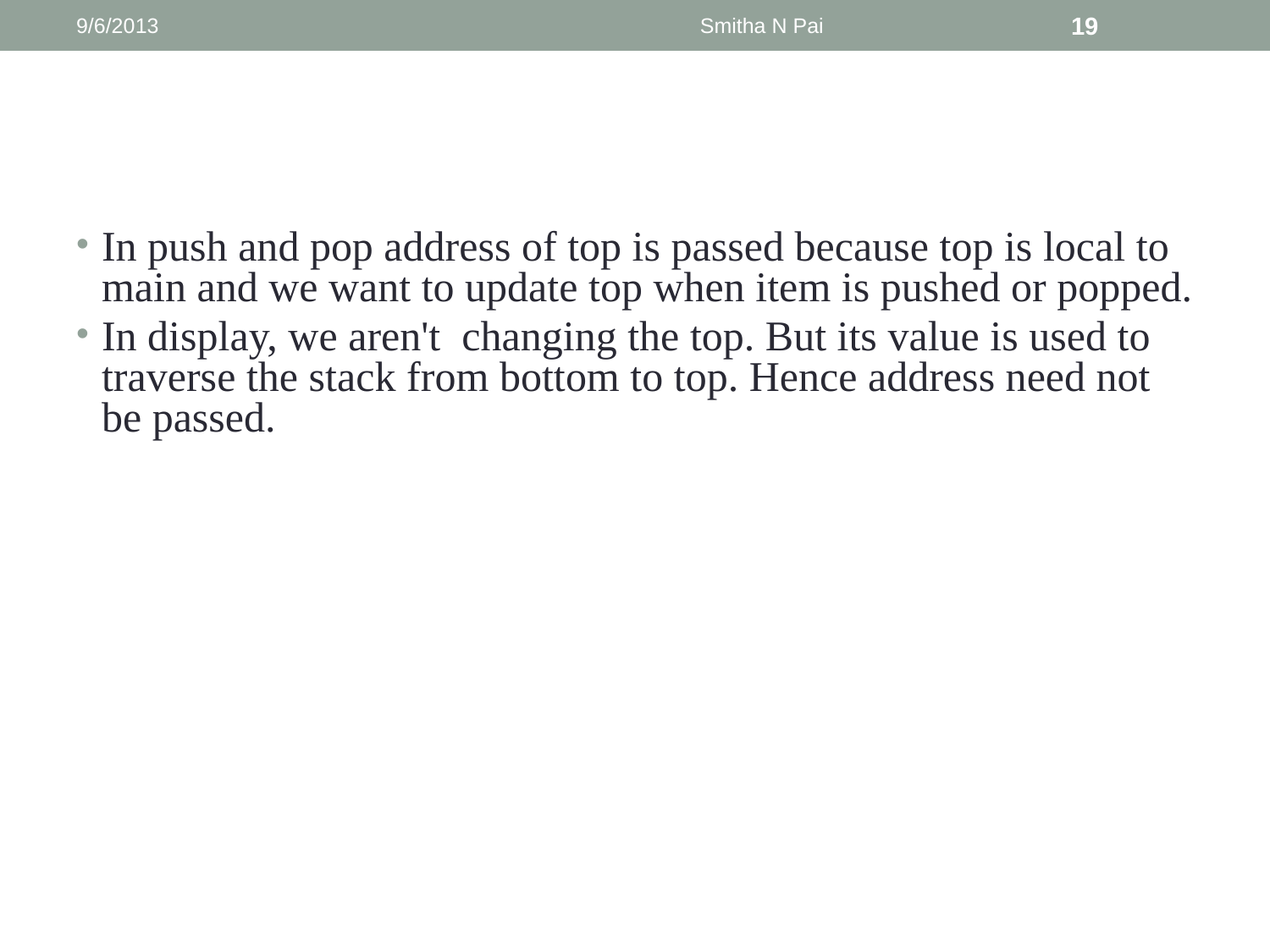

9/6/2013
Smitha N Pai
19
#
In push and pop address of top is passed because top is local to main and we want to update top when item is pushed or popped.
In display, we aren't  changing the top. But its value is used to traverse the stack from bottom to top. Hence address need not be passed.